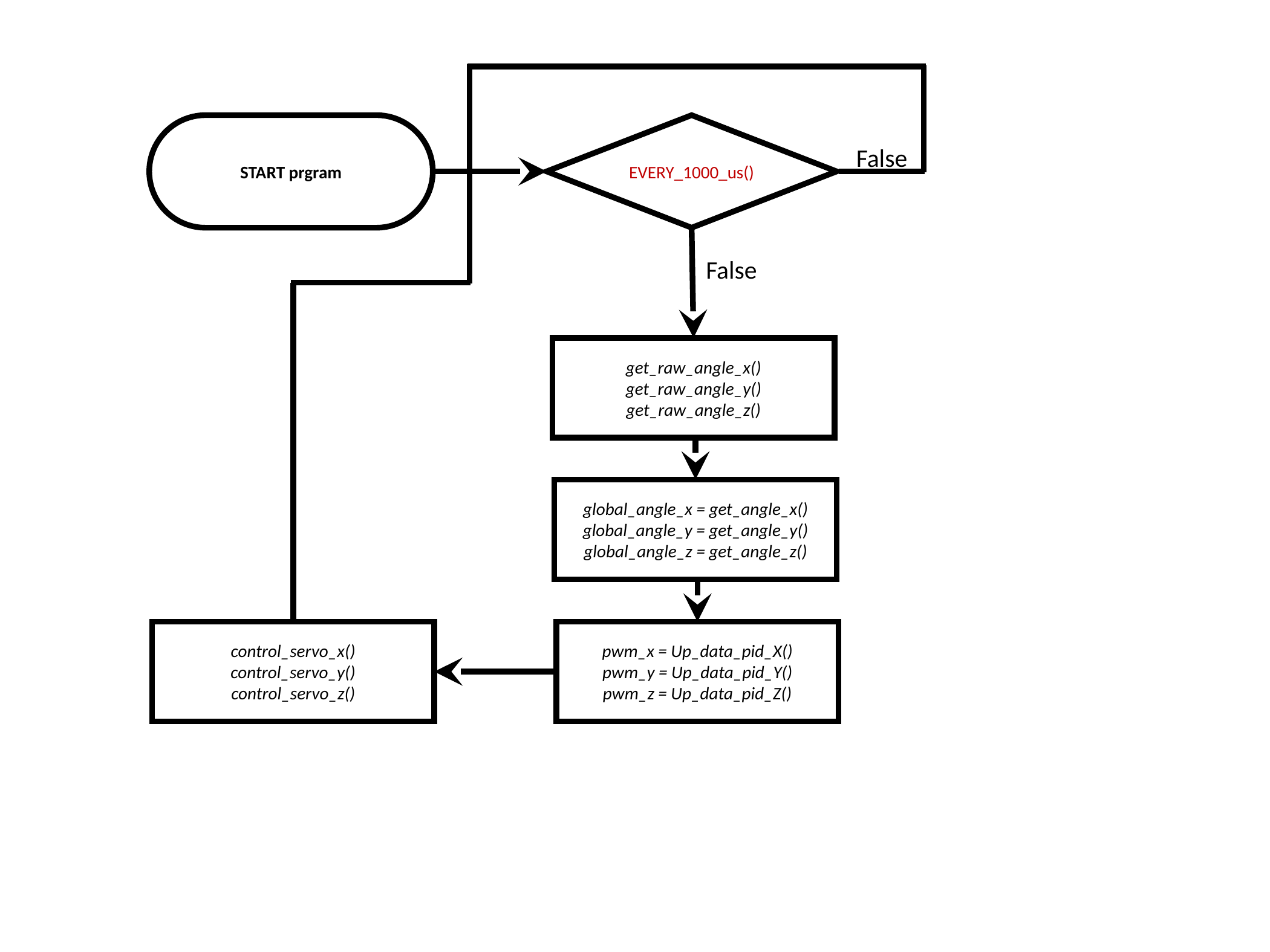

START prgram
get_raw_angle_x()
get_raw_angle_y()
get_raw_angle_z()
global_angle_x = get_angle_x()
global_angle_y = get_angle_y()
global_angle_z = get_angle_z()
control_servo_x()
control_servo_y()
control_servo_z()
pwm_x = Up_data_pid_X()
pwm_y = Up_data_pid_Y()
pwm_z = Up_data_pid_Z()
EVERY_1000_us()
False
False